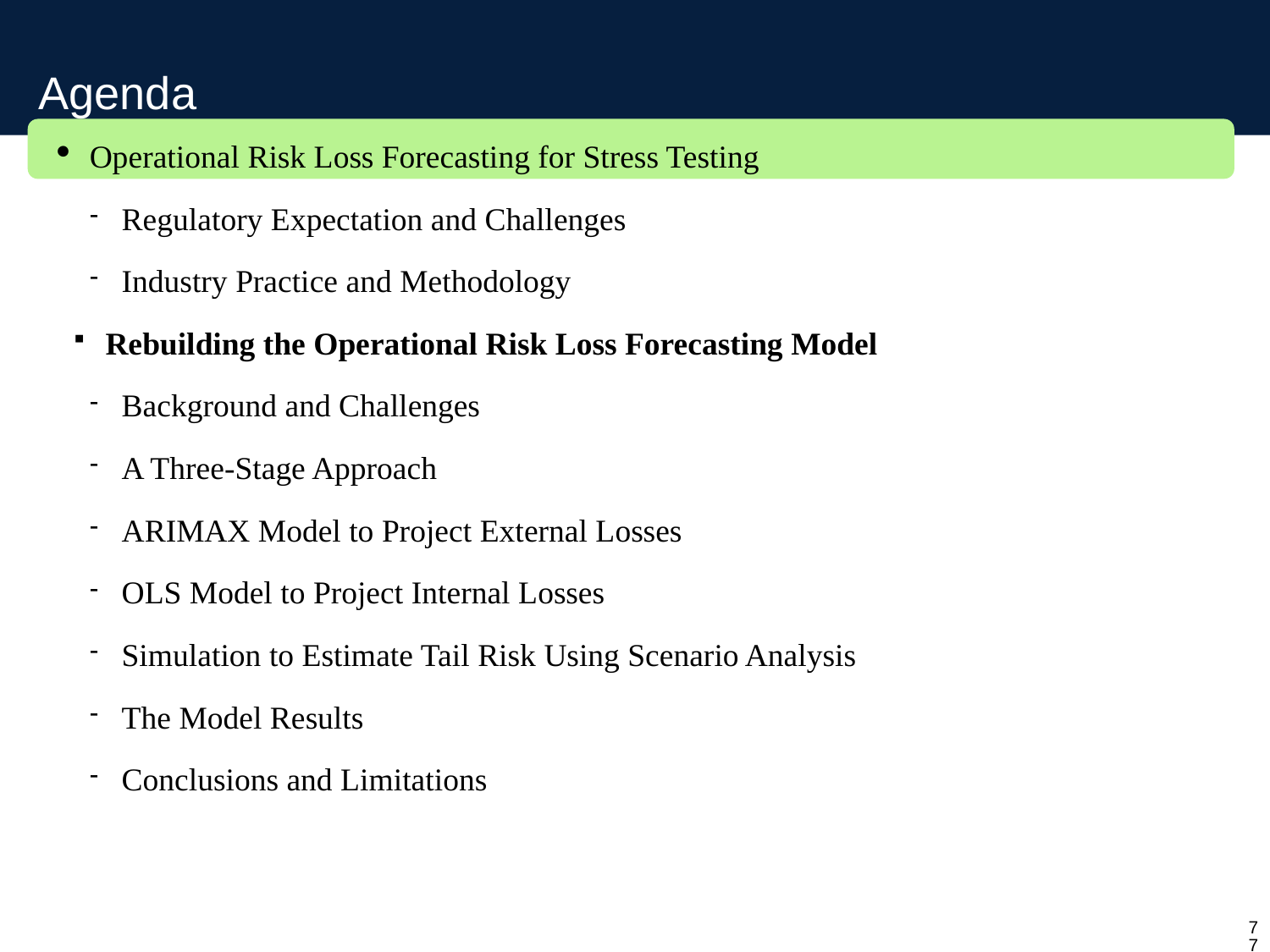

# Agenda

Operational Risk Loss Forecasting for Stress Testing
Regulatory Expectation and Challenges
Industry Practice and Methodology
Rebuilding the Operational Risk Loss Forecasting Model
Background and Challenges
A Three-Stage Approach
ARIMAX Model to Project External Losses
OLS Model to Project Internal Losses
Simulation to Estimate Tail Risk Using Scenario Analysis
The Model Results
Conclusions and Limitations

77